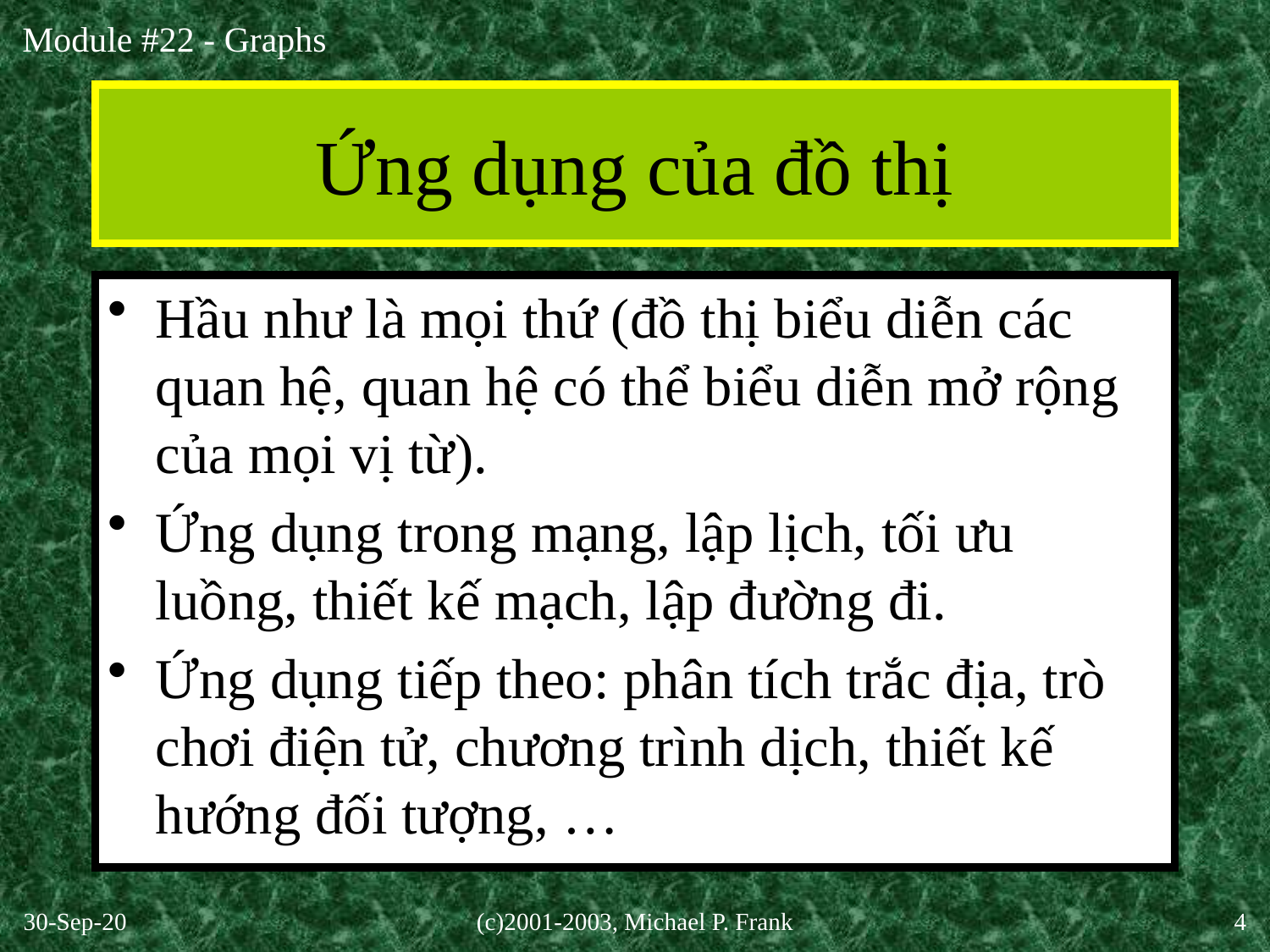

# Ứng dụng của đồ thị
Hầu như là mọi thứ (đồ thị biểu diễn các quan hệ, quan hệ có thể biểu diễn mở rộng của mọi vị từ).
Ứng dụng trong mạng, lập lịch, tối ưu luồng, thiết kế mạch, lập đường đi.
Ứng dụng tiếp theo: phân tích trắc địa, trò chơi điện tử, chương trình dịch, thiết kế hướng đối tượng, …
30-Sep-20
(c)2001-2003, Michael P. Frank
4